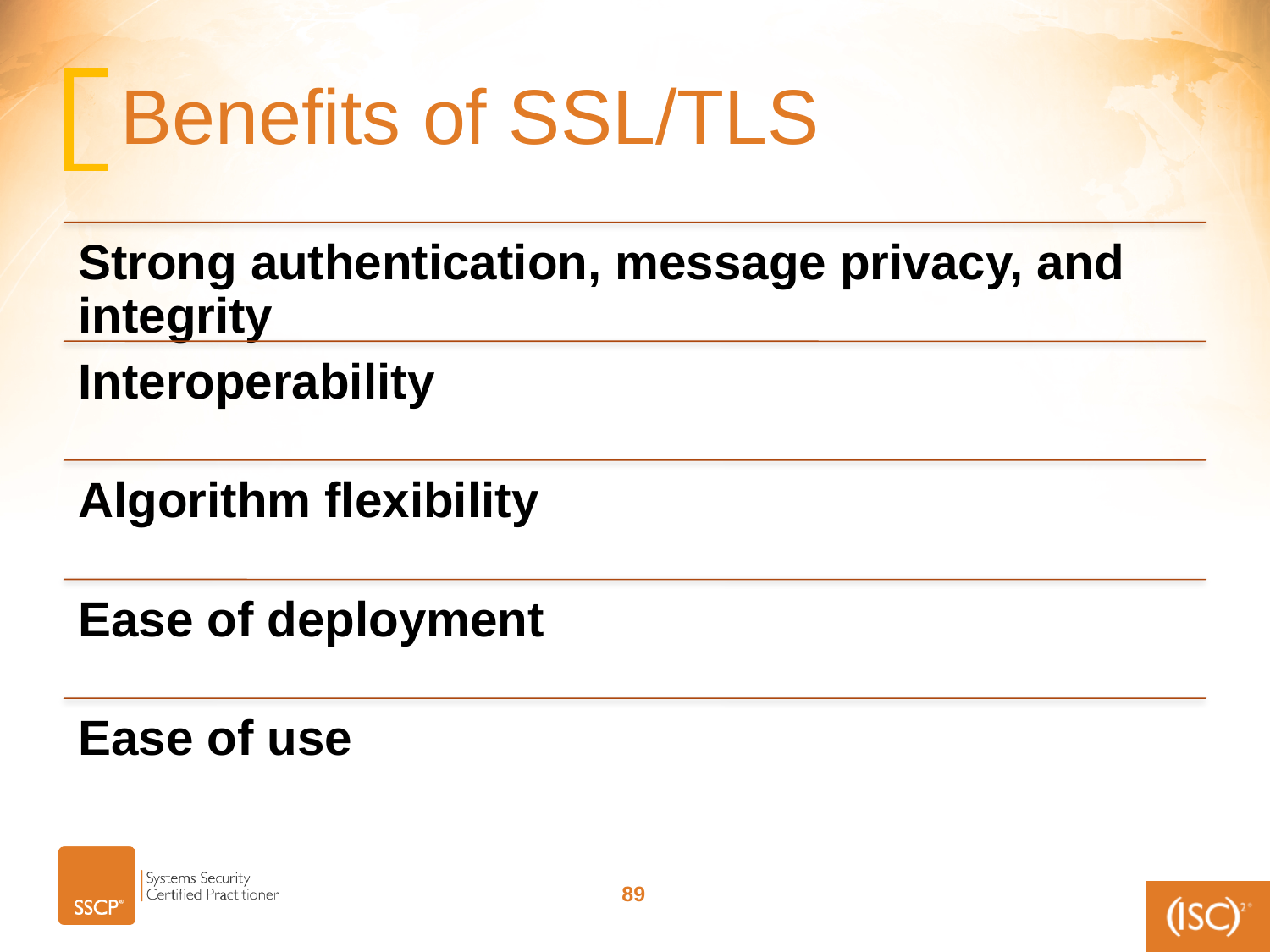

# Benefits of SSL/TLS
Strong authentication, message privacy, and integrity
Interoperability
Algorithm flexibility
Ease of deployment
Ease of use